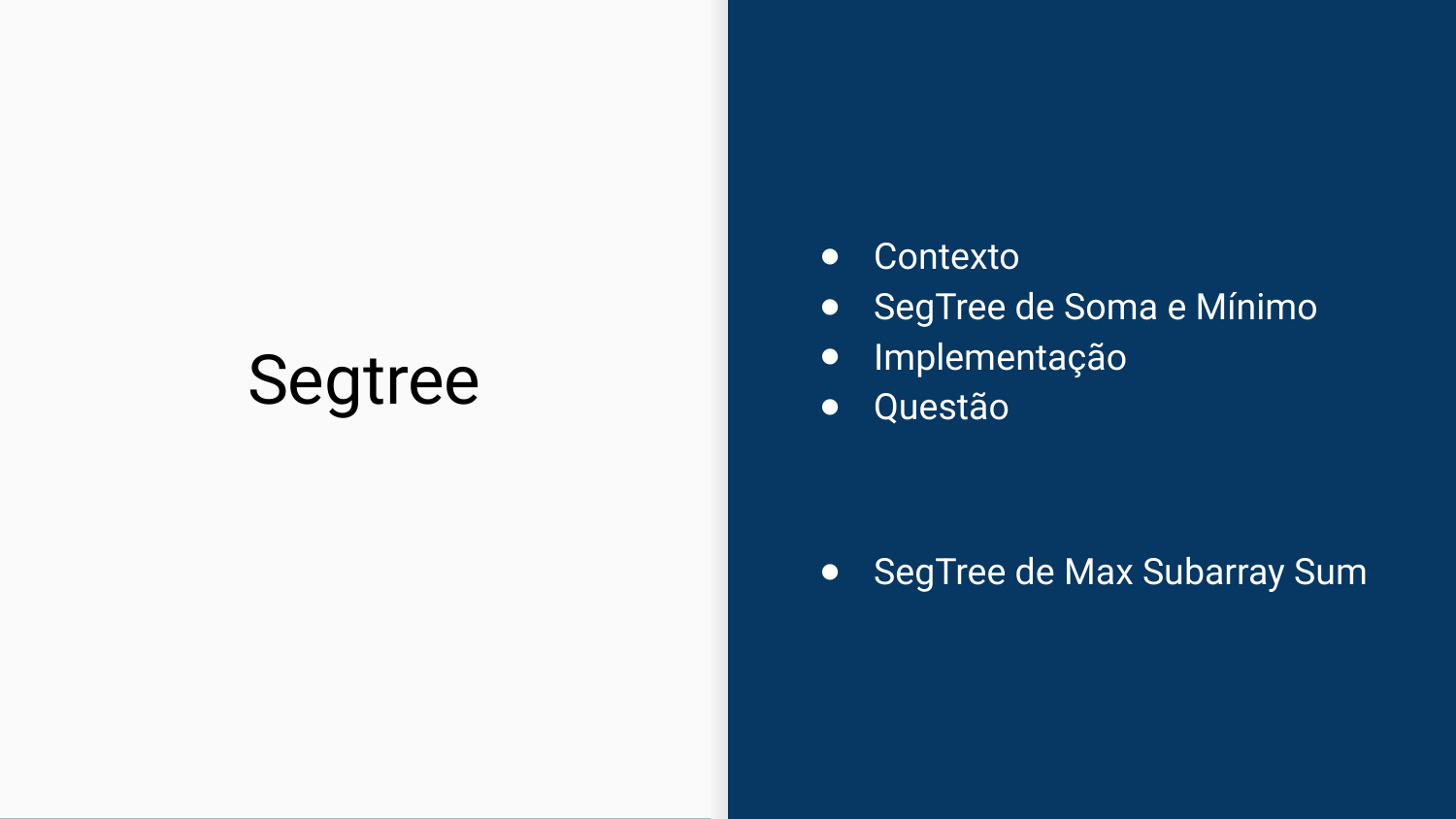

Contexto
SegTree de Soma e Mínimo
Implementação
Questão

SegTree de Max Subarray Sum
# Segtree